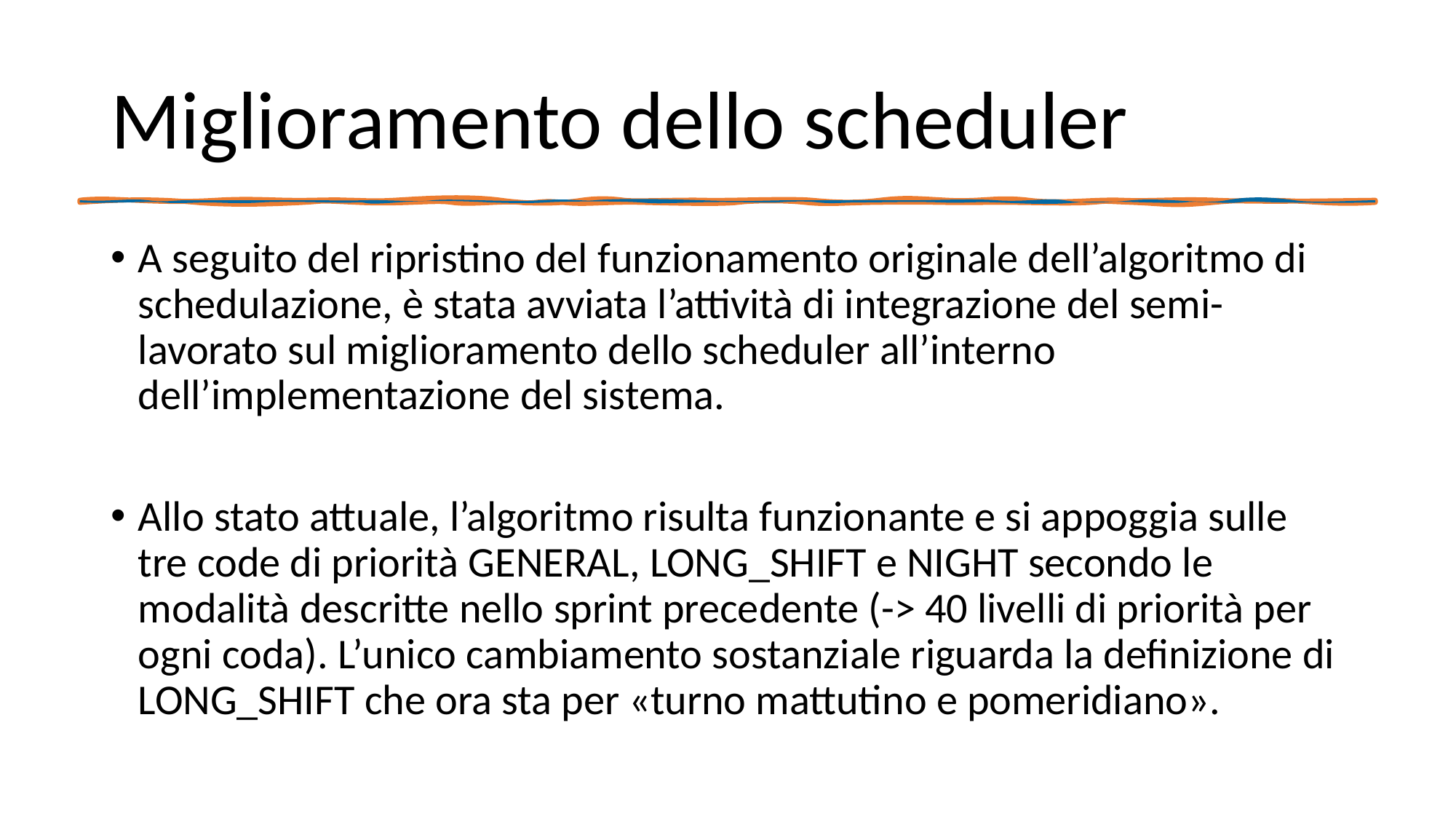

# Miglioramento dello scheduler

A seguito del ripristino del funzionamento originale dell’algoritmo di schedulazione, è stata avviata l’attività di integrazione del semi-lavorato sul miglioramento dello scheduler all’interno dell’implementazione del sistema.

Allo stato attuale, l’algoritmo risulta funzionante e si appoggia sulle tre code di priorità GENERAL, LONG_SHIFT e NIGHT secondo le modalità descritte nello sprint precedente (-> 40 livelli di priorità per ogni coda). L’unico cambiamento sostanziale riguarda la definizione di LONG_SHIFT che ora sta per «turno mattutino e pomeridiano».